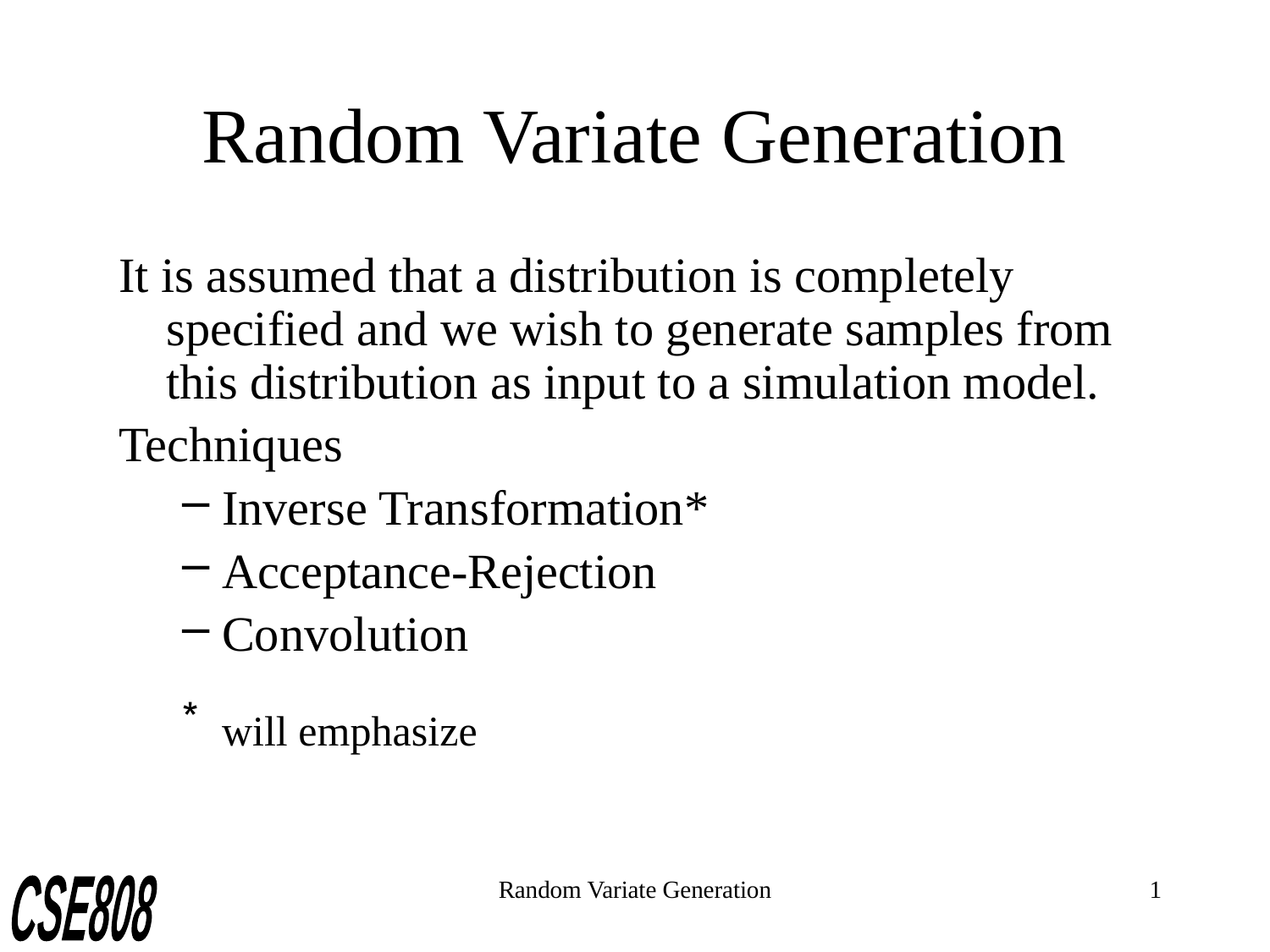

# Random Variate Generation
It is assumed that a distribution is completely specified and we wish to generate samples from this distribution as input to a simulation model.
Techniques
Inverse Transformation*
Acceptance-Rejection
Convolution

will emphasize
Random Variate Generation
1